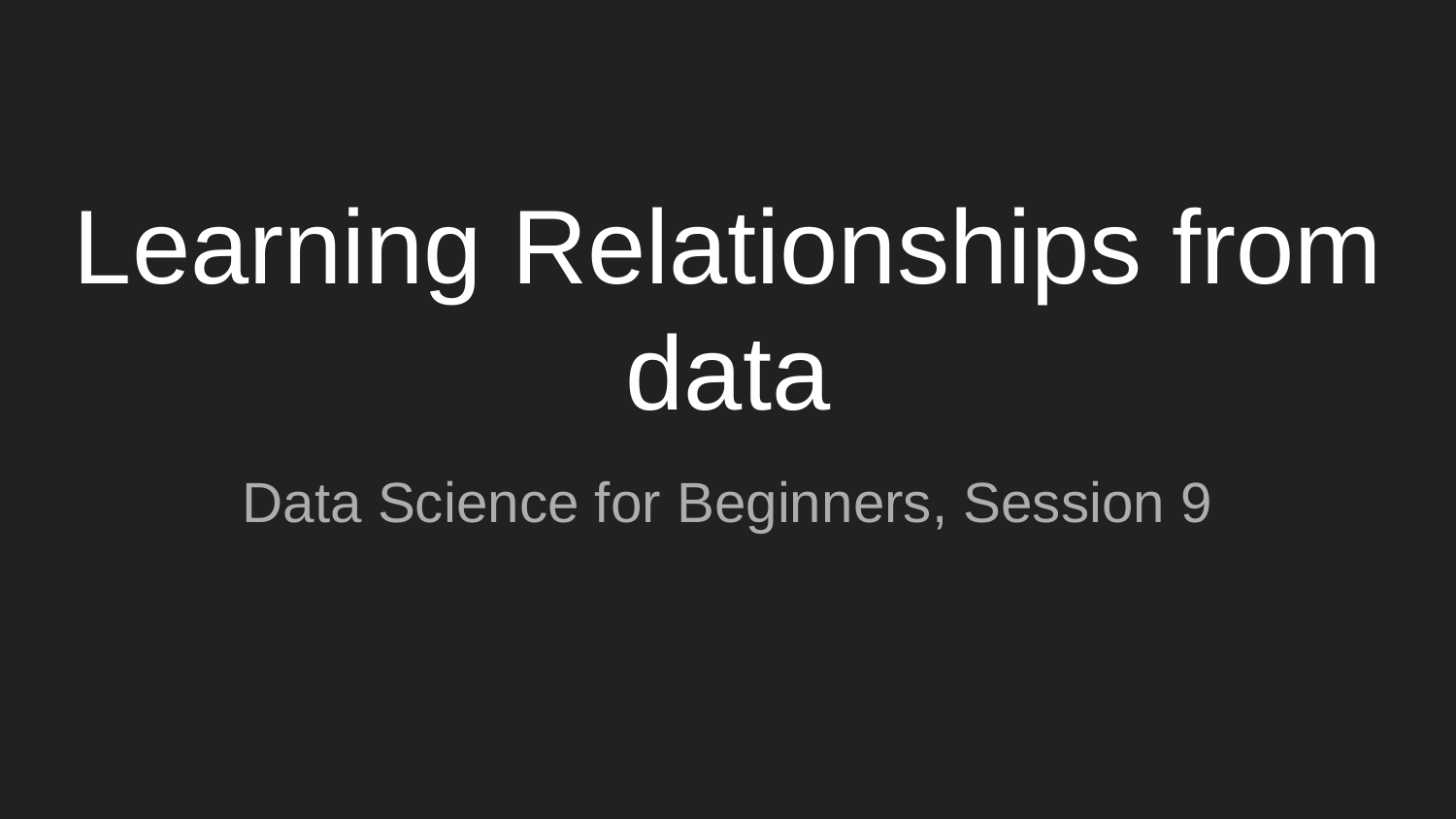

# Learning Relationships from data
Data Science for Beginners, Session 9